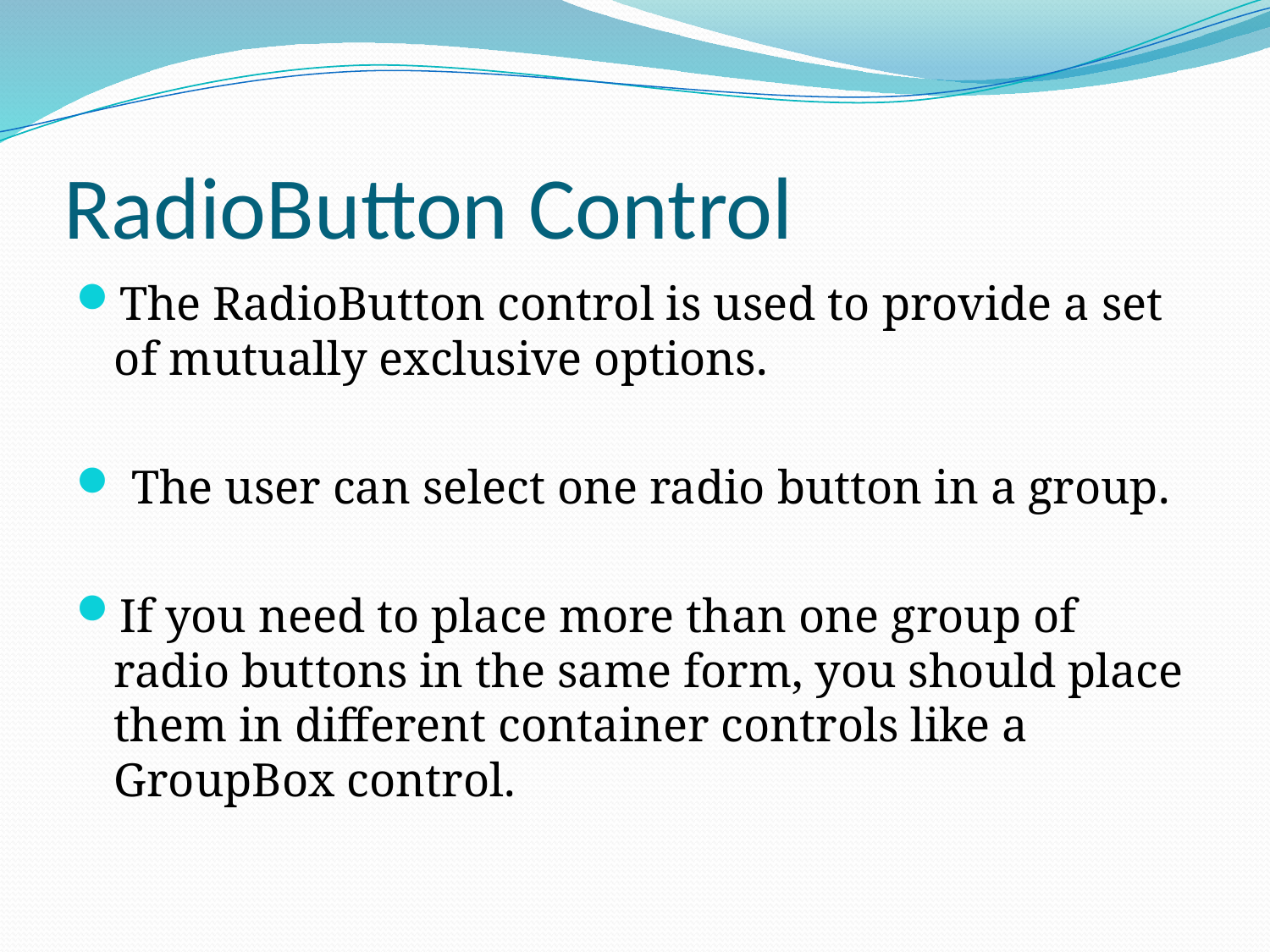

# RadioButton Control
The RadioButton control is used to provide a set of mutually exclusive options.

 The user can select one radio button in a group.

If you need to place more than one group of radio buttons in the same form, you should place them in different container controls like a GroupBox control.